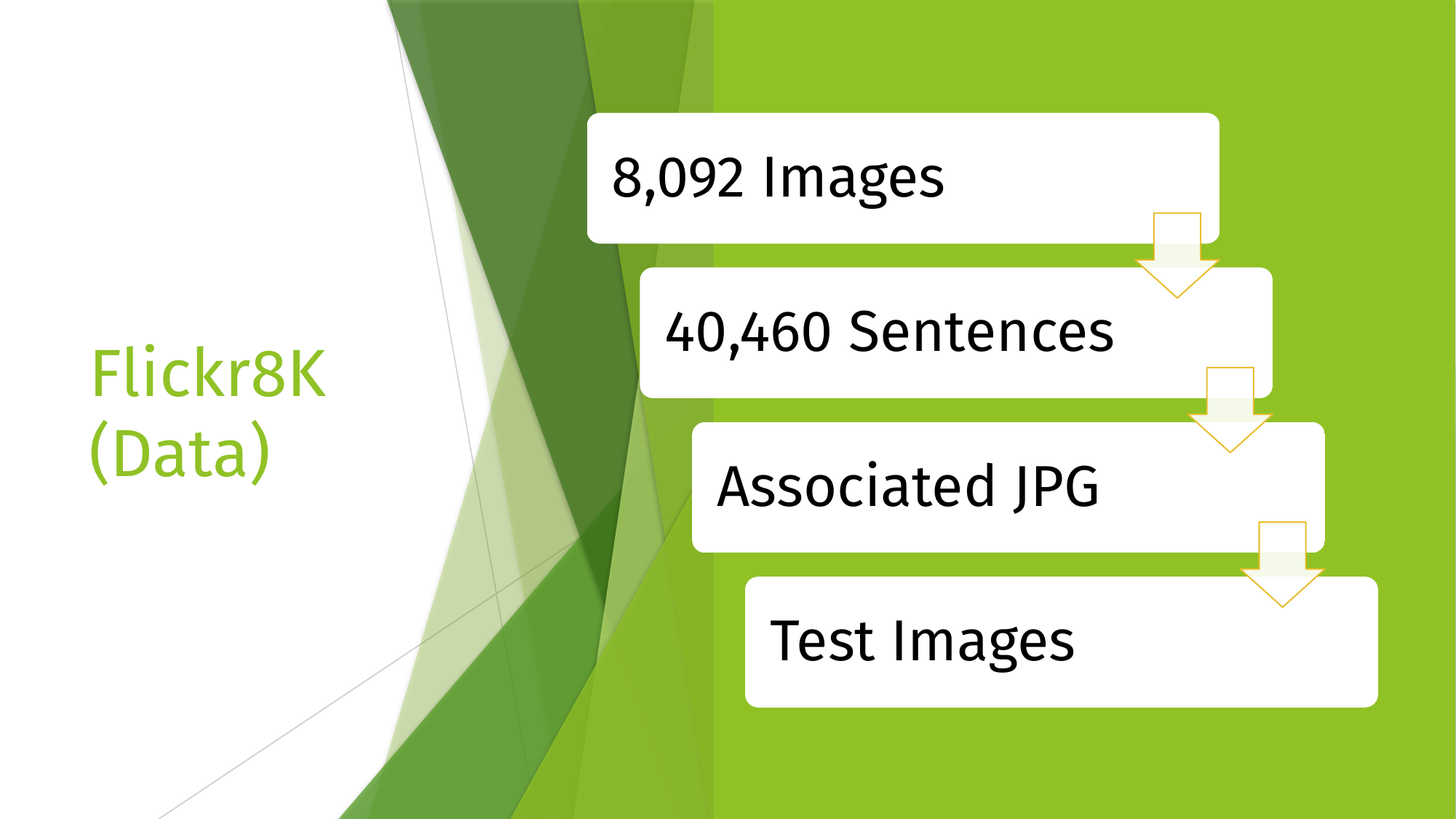

8,092 Images
40,460 Sentences
Associated JPG
Test Images

# Flickr8K (Data)